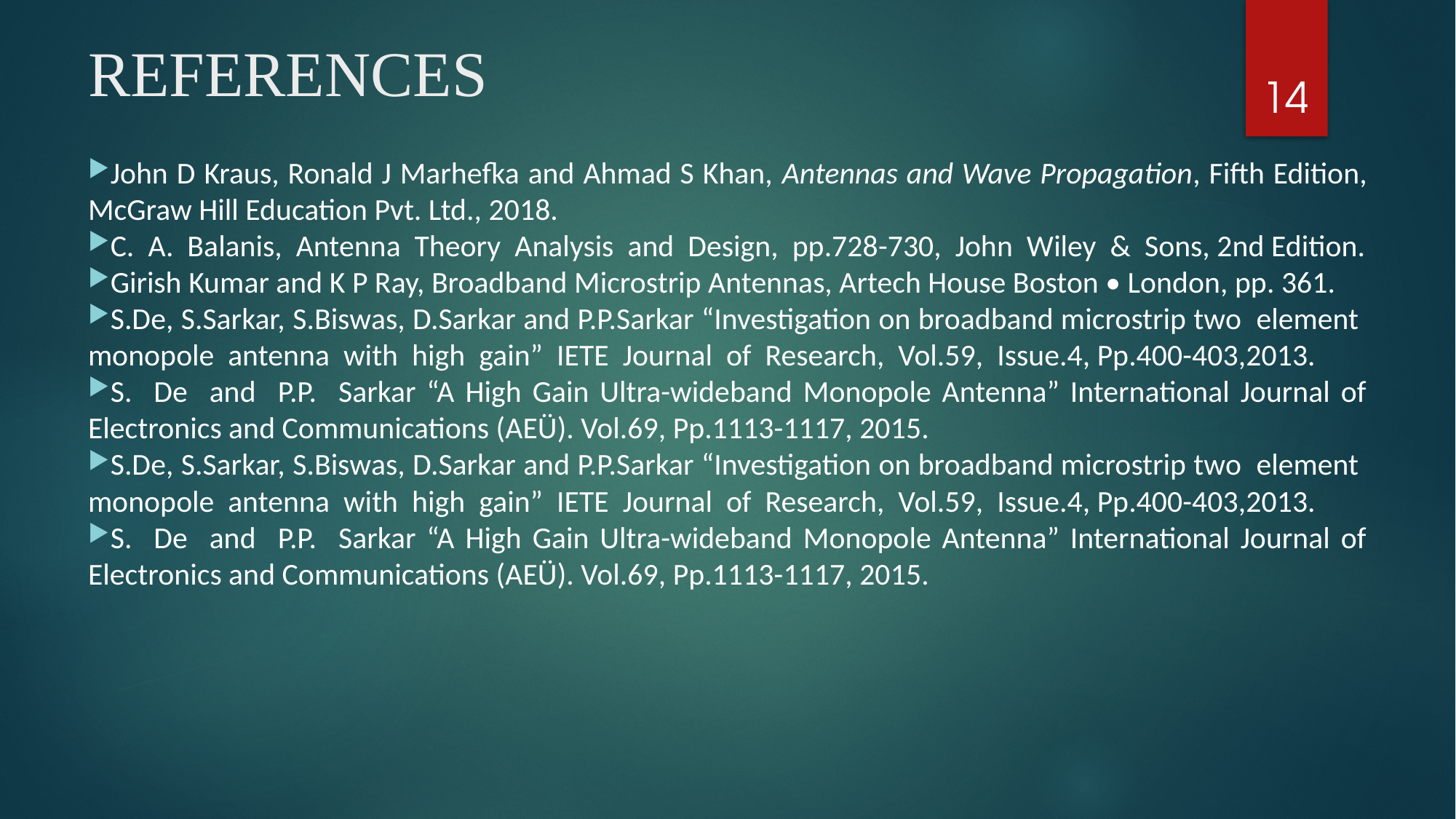

# REFERENCES
14
John D Kraus, Ronald J Marhefka and Ahmad S Khan, Antennas and Wave Propagation, Fifth Edition, McGraw Hill Education Pvt. Ltd., 2018.
C.  A.  Balanis,  Antenna  Theory  Analysis  and  Design,  pp.728-730,  John  Wiley  &  Sons, 2nd Edition.
Girish Kumar and K P Ray, Broadband Microstrip Antennas, Artech House Boston • London, pp. 361.
S.De, S.Sarkar, S.Biswas, D.Sarkar and P.P.Sarkar “Investigation on broadband microstrip two  element  monopole  antenna  with  high  gain”  IETE  Journal  of  Research,  Vol.59,  Issue.4, Pp.400-403,2013.
S.  De  and  P.P.  Sarkar “A High Gain Ultra-wideband Monopole Antenna” International Journal of Electronics and Communications (AEÜ). Vol.69, Pp.1113-1117, 2015.
S.De, S.Sarkar, S.Biswas, D.Sarkar and P.P.Sarkar “Investigation on broadband microstrip two  element  monopole  antenna  with  high  gain”  IETE  Journal  of  Research,  Vol.59,  Issue.4, Pp.400-403,2013.
S.  De  and  P.P.  Sarkar “A High Gain Ultra-wideband Monopole Antenna” International Journal of Electronics and Communications (AEÜ). Vol.69, Pp.1113-1117, 2015.